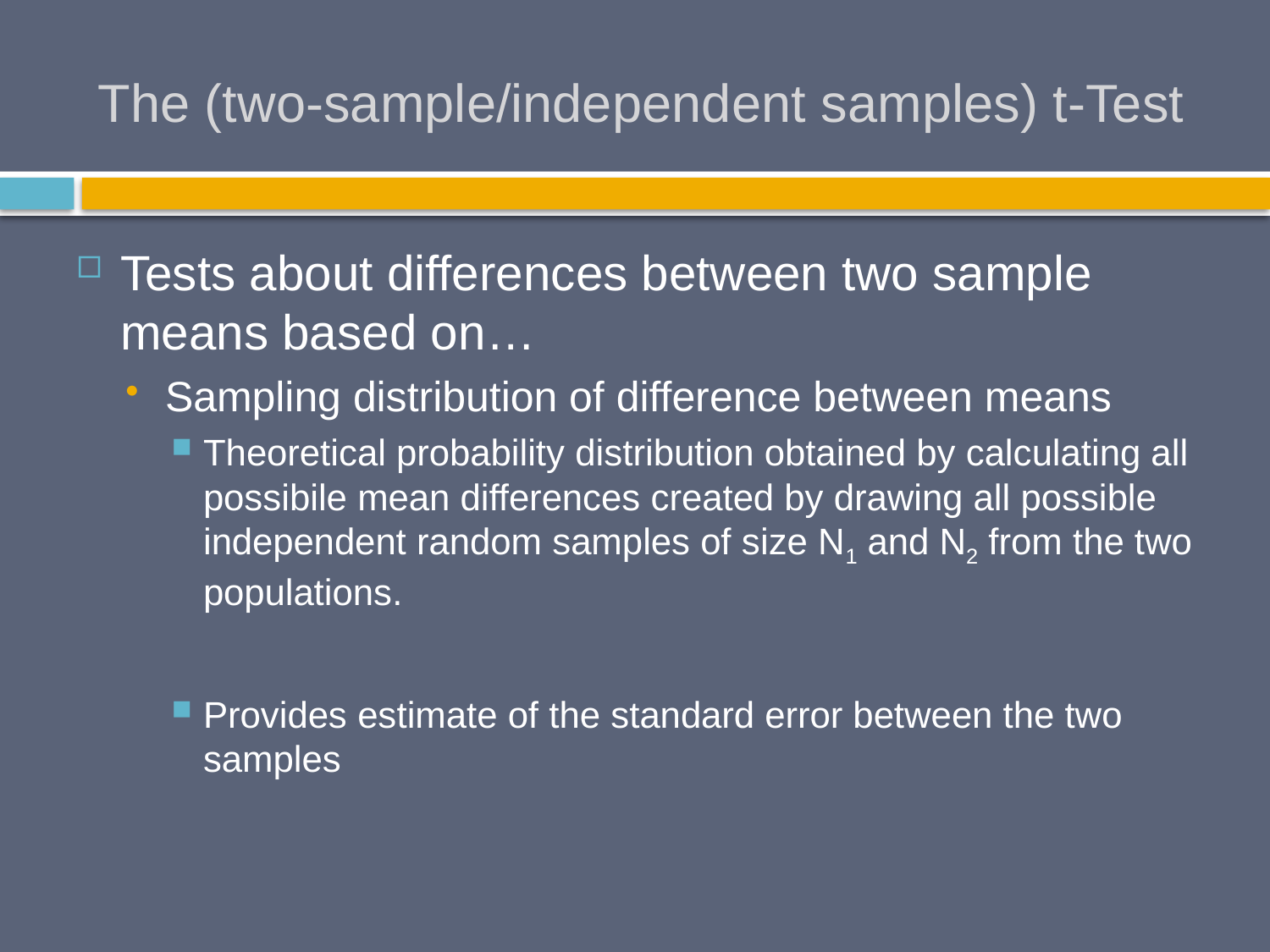

# The (two-sample/independent samples) t-Test
Tests about differences between two sample means based on…
Sampling distribution of difference between means
Theoretical probability distribution obtained by calculating all possibile mean differences created by drawing all possible independent random samples of size N1 and N2 from the two populations.

Provides estimate of the standard error between the two samples